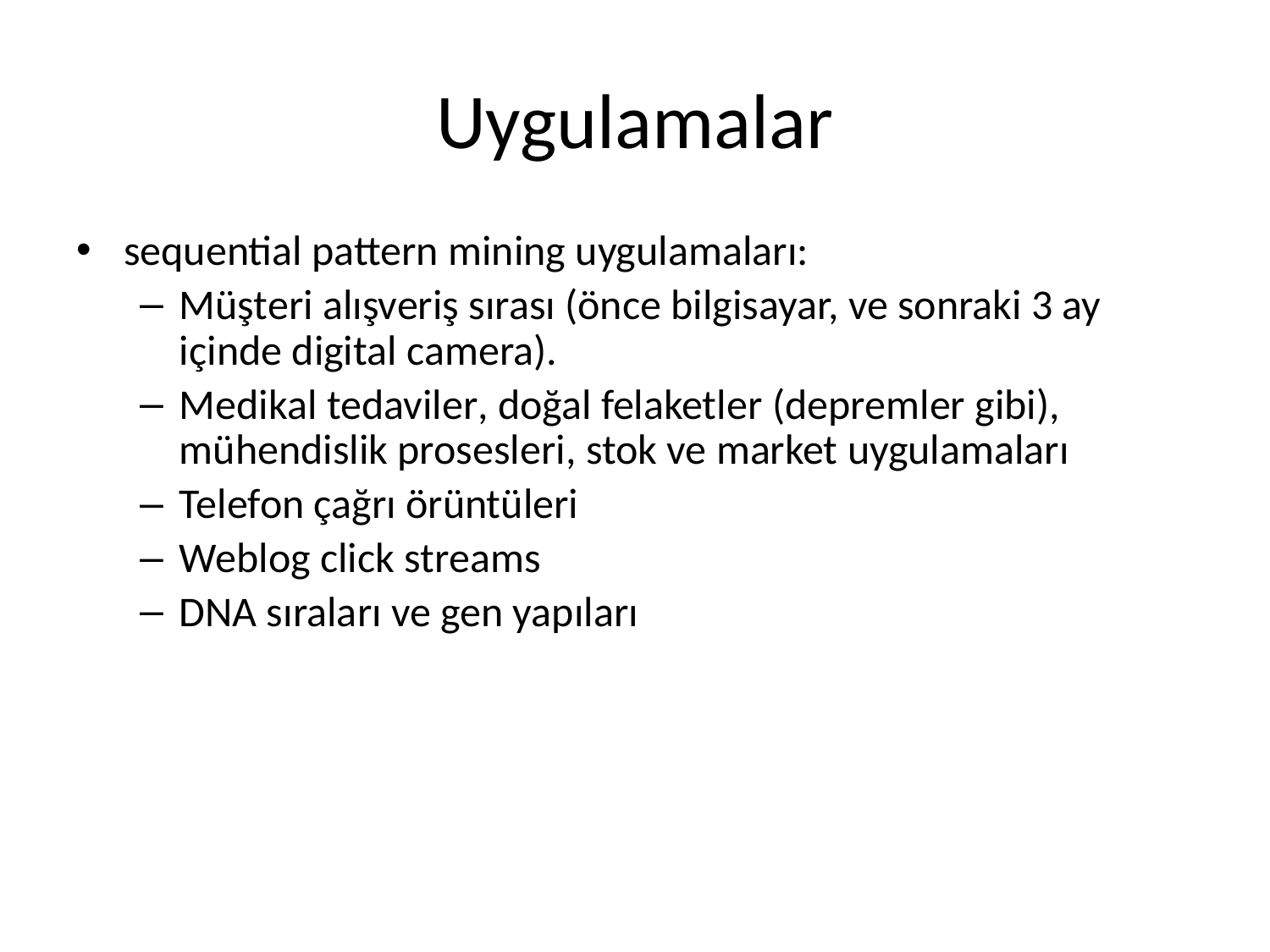

# Uygulamalar
sequential pattern mining uygulamaları:
Müşteri alışveriş sırası (önce bilgisayar, ve sonraki 3 ay içinde digital camera).
Medikal tedaviler, doğal felaketler (depremler gibi), mühendislik prosesleri, stok ve market uygulamaları
Telefon çağrı örüntüleri
Weblog click streams
DNA sıraları ve gen yapıları